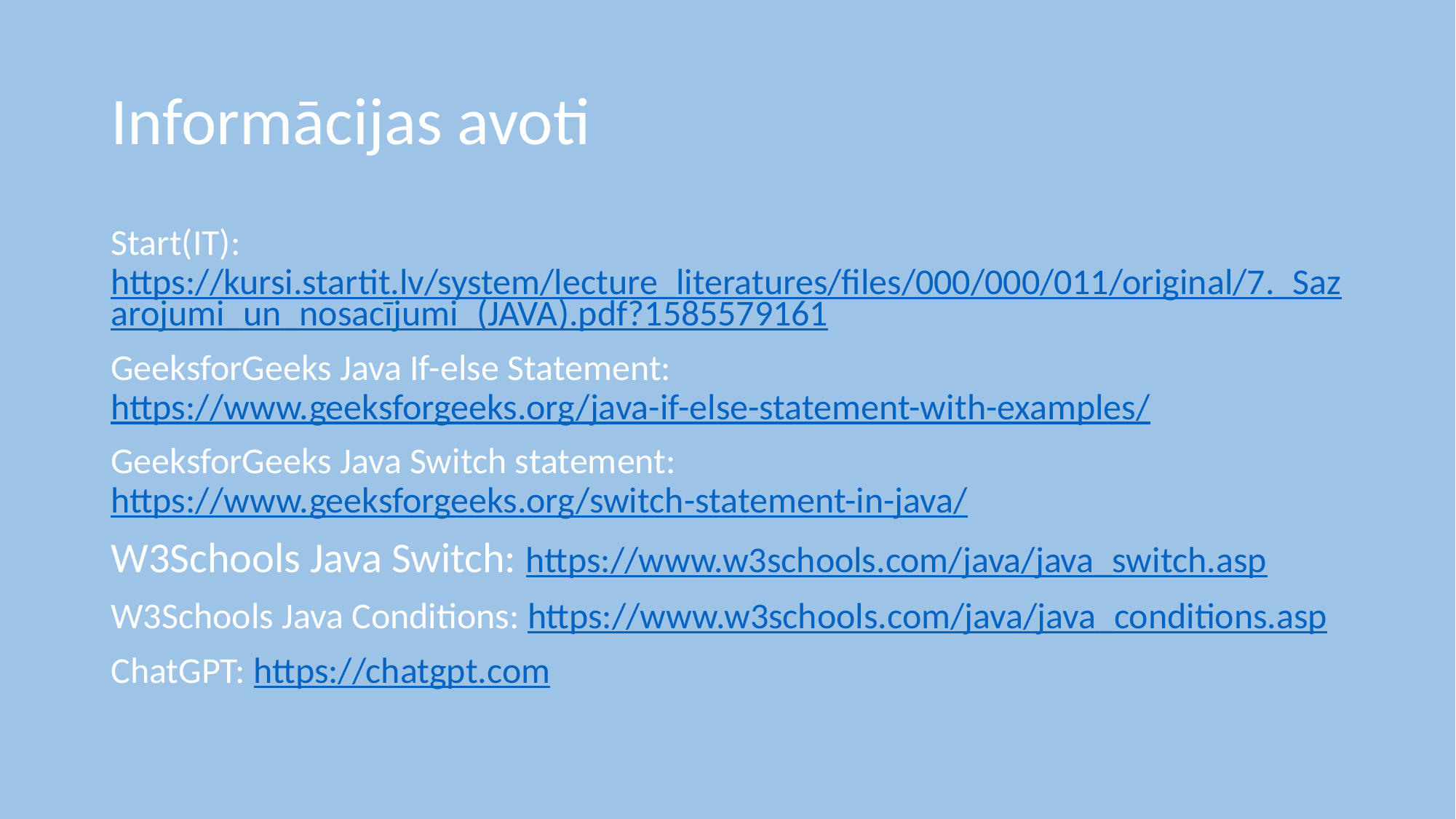

# Informācijas avoti
Start(IT):https://kursi.startit.lv/system/lecture_literatures/files/000/000/011/original/7._Sazarojumi_un_nosacījumi_(JAVA).pdf?1585579161
GeeksforGeeks Java If-else Statement: https://www.geeksforgeeks.org/java-if-else-statement-with-examples/
GeeksforGeeks Java Switch statement: https://www.geeksforgeeks.org/switch-statement-in-java/
W3Schools Java Switch: https://www.w3schools.com/java/java_switch.asp
W3Schools Java Conditions: https://www.w3schools.com/java/java_conditions.asp
ChatGPT: https://chatgpt.com